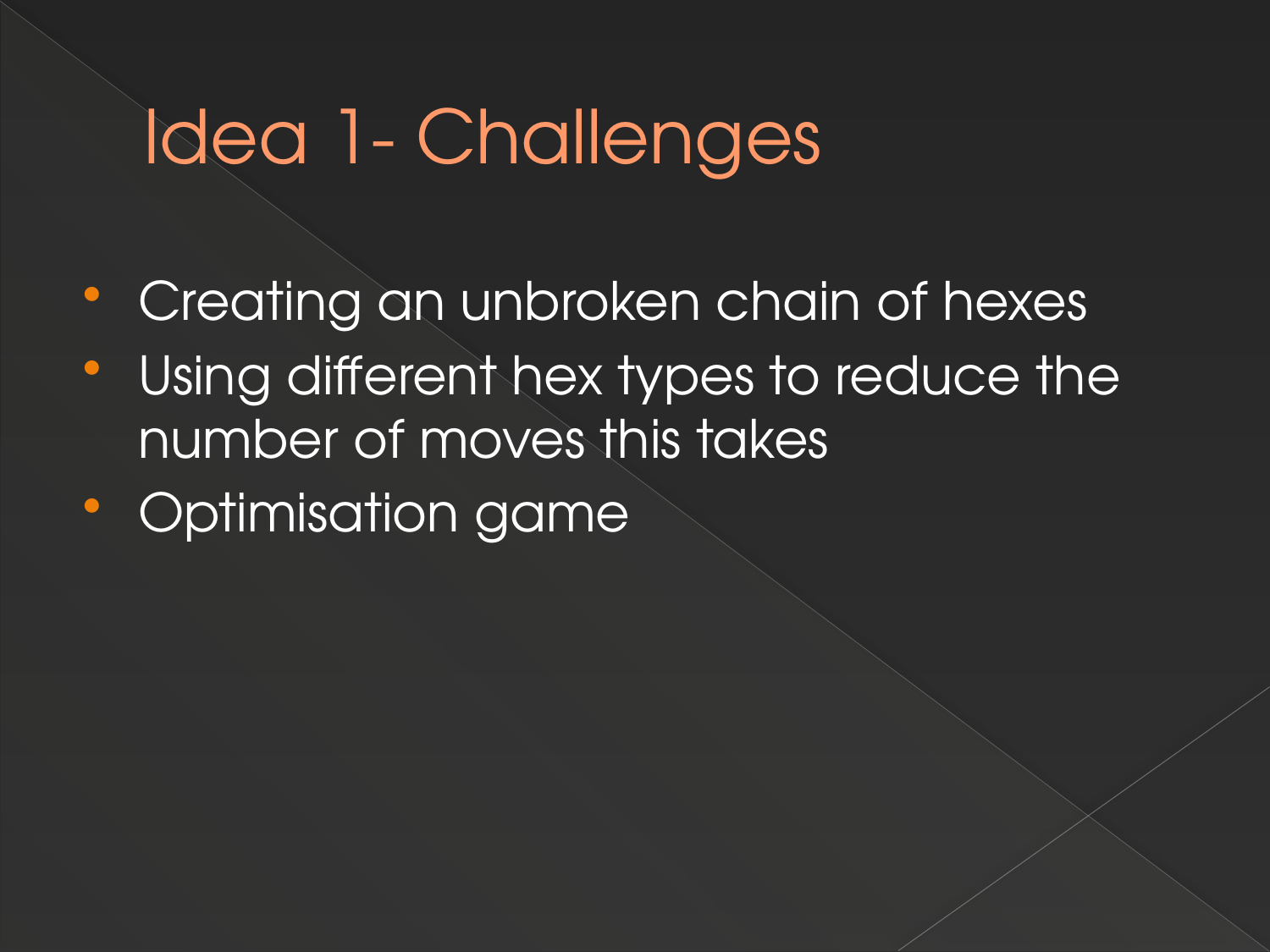

# Idea 1- Challenges
Creating an unbroken chain of hexes
Using different hex types to reduce the number of moves this takes
Optimisation game